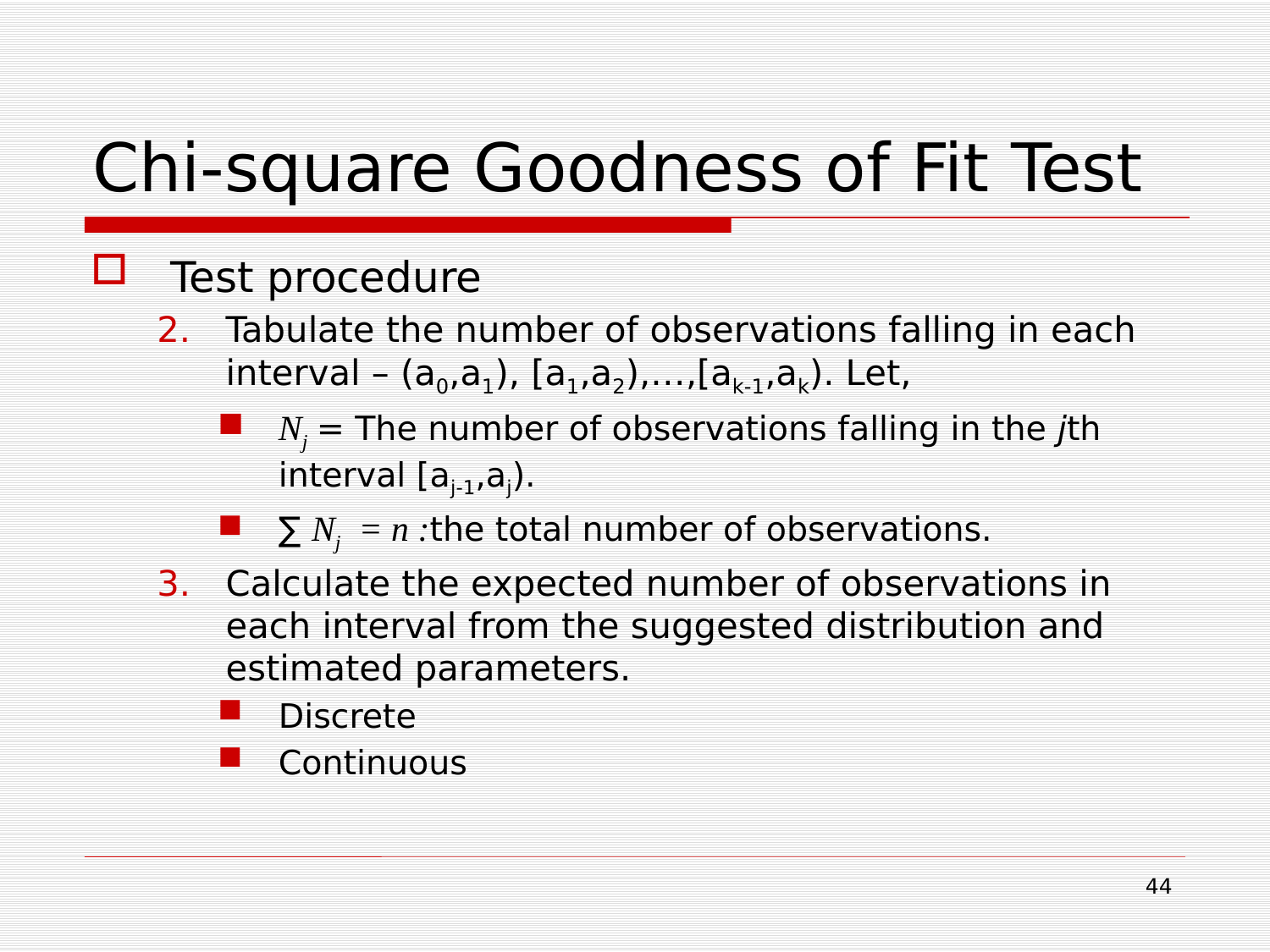

# Chi-square Goodness of Fit Test
Test procedure
Tabulate the number of observations falling in each interval – (a0,a1), [a1,a2),…,[ak-1,ak). Let,
Nj = The number of observations falling in the jth interval [aj-1,aj).
∑ Nj  = n :the total number of observations.
Calculate the expected number of observations in each interval from the suggested distribution and estimated parameters.
Discrete
Continuous
44